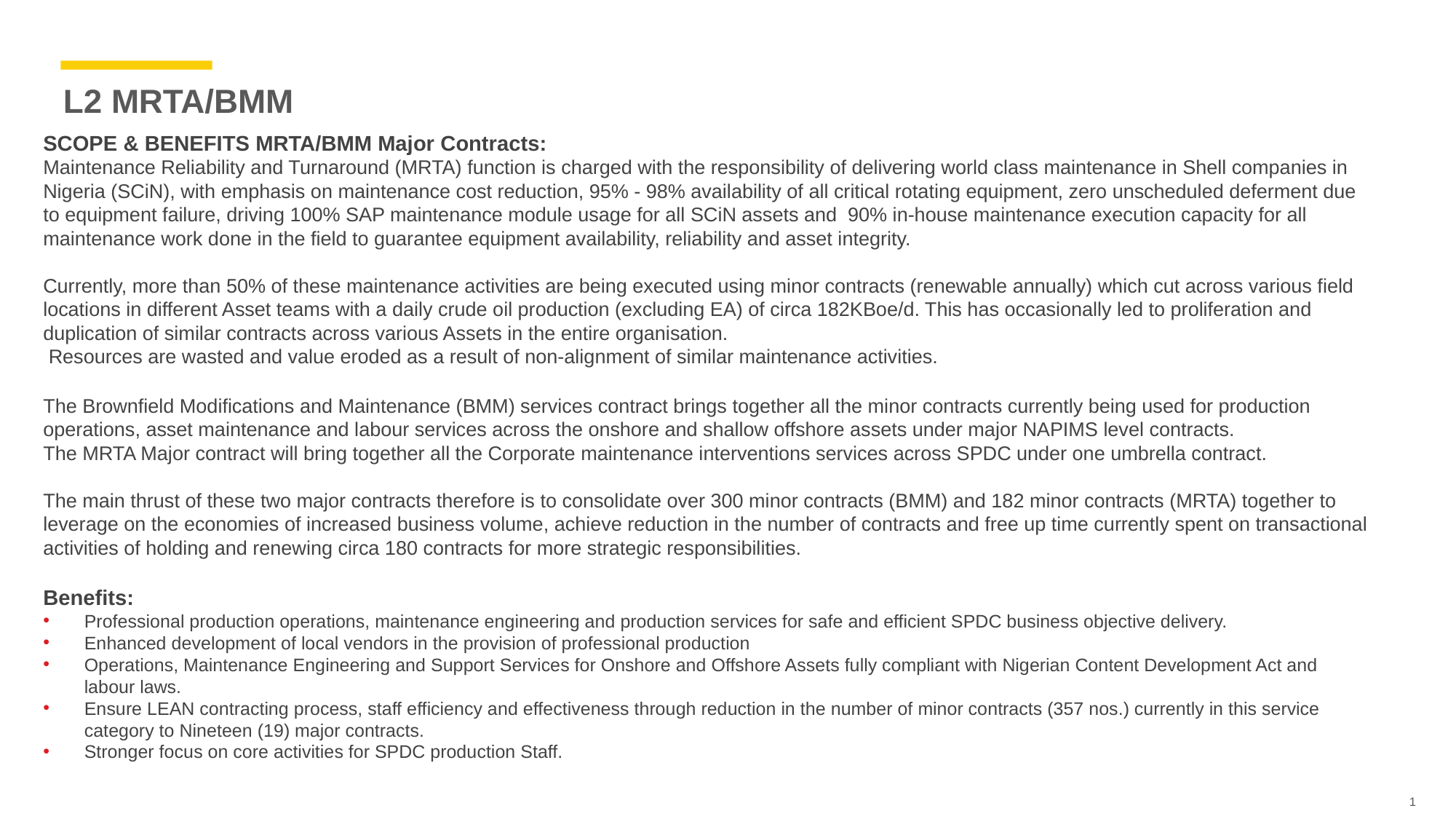

1
# L2 MRTA/BMM
SCOPE & BENEFITS MRTA/BMM Major Contracts:
Maintenance Reliability and Turnaround (MRTA) function is charged with the responsibility of delivering world class maintenance in Shell companies in Nigeria (SCiN), with emphasis on maintenance cost reduction, 95% - 98% availability of all critical rotating equipment, zero unscheduled deferment due to equipment failure, driving 100% SAP maintenance module usage for all SCiN assets and  90% in-house maintenance execution capacity for all maintenance work done in the field to guarantee equipment availability, reliability and asset integrity.

Currently, more than 50% of these maintenance activities are being executed using minor contracts (renewable annually) which cut across various field locations in different Asset teams with a daily crude oil production (excluding EA) of circa 182KBoe/d. This has occasionally led to proliferation and duplication of similar contracts across various Assets in the entire organisation.
 Resources are wasted and value eroded as a result of non-alignment of similar maintenance activities.

The Brownfield Modifications and Maintenance (BMM) services contract brings together all the minor contracts currently being used for production operations, asset maintenance and labour services across the onshore and shallow offshore assets under major NAPIMS level contracts.
The MRTA Major contract will bring together all the Corporate maintenance interventions services across SPDC under one umbrella contract.

The main thrust of these two major contracts therefore is to consolidate over 300 minor contracts (BMM) and 182 minor contracts (MRTA) together to leverage on the economies of increased business volume, achieve reduction in the number of contracts and free up time currently spent on transactional activities of holding and renewing circa 180 contracts for more strategic responsibilities.

Benefits:
Professional production operations, maintenance engineering and production services for safe and efficient SPDC business objective delivery.
Enhanced development of local vendors in the provision of professional production
Operations, Maintenance Engineering and Support Services for Onshore and Offshore Assets fully compliant with Nigerian Content Development Act and labour laws.
Ensure LEAN contracting process, staff efficiency and effectiveness through reduction in the number of minor contracts (357 nos.) currently in this service category to Nineteen (19) major contracts.
Stronger focus on core activities for SPDC production Staff.